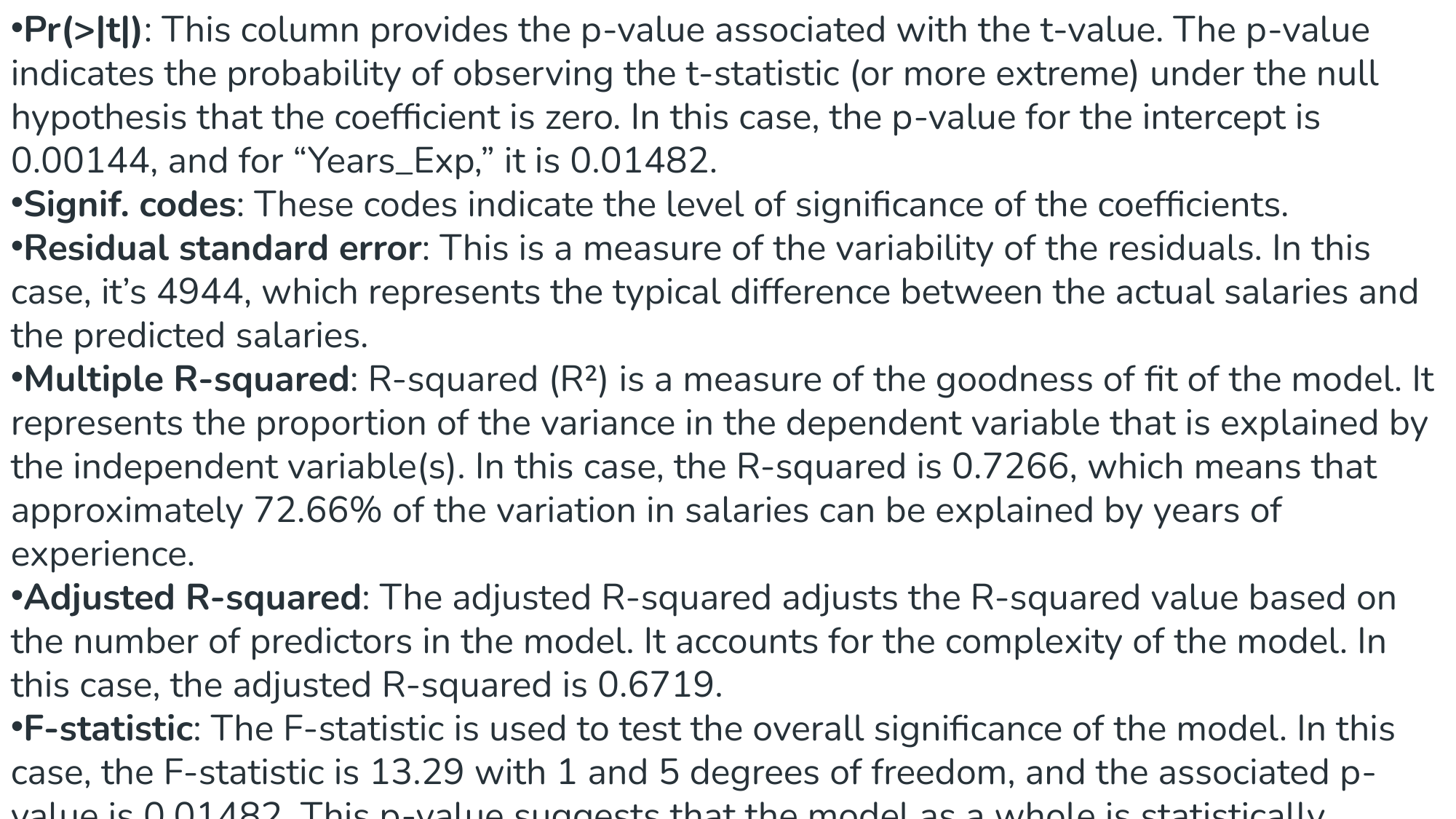

Pr(>|t|): This column provides the p-value associated with the t-value. The p-value indicates the probability of observing the t-statistic (or more extreme) under the null hypothesis that the coefficient is zero. In this case, the p-value for the intercept is 0.00144, and for “Years_Exp,” it is 0.01482.
Signif. codes: These codes indicate the level of significance of the coefficients.
Residual standard error: This is a measure of the variability of the residuals. In this case, it’s 4944, which represents the typical difference between the actual salaries and the predicted salaries.
Multiple R-squared: R-squared (R²) is a measure of the goodness of fit of the model. It represents the proportion of the variance in the dependent variable that is explained by the independent variable(s). In this case, the R-squared is 0.7266, which means that approximately 72.66% of the variation in salaries can be explained by years of experience.
Adjusted R-squared: The adjusted R-squared adjusts the R-squared value based on the number of predictors in the model. It accounts for the complexity of the model. In this case, the adjusted R-squared is 0.6719.
F-statistic: The F-statistic is used to test the overall significance of the model. In this case, the F-statistic is 13.29 with 1 and 5 degrees of freedom, and the associated p-value is 0.01482. This p-value suggests that the model as a whole is statistically significant.